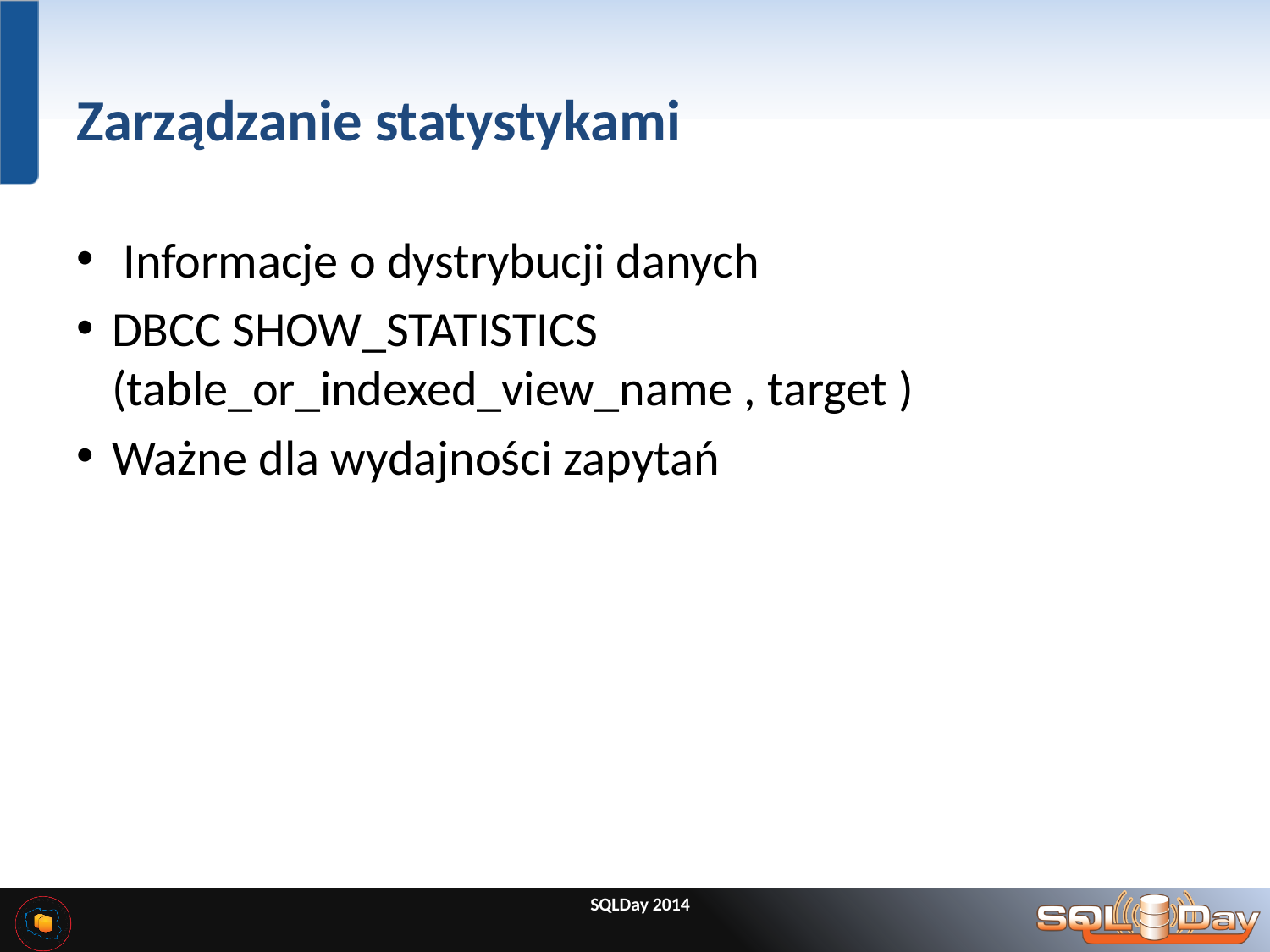

# Zarządzanie statystykami
 Informacje o dystrybucji danych
DBCC SHOW_STATISTICS (table_or_indexed_view_name , target )
Ważne dla wydajności zapytań

SQLDay 2014